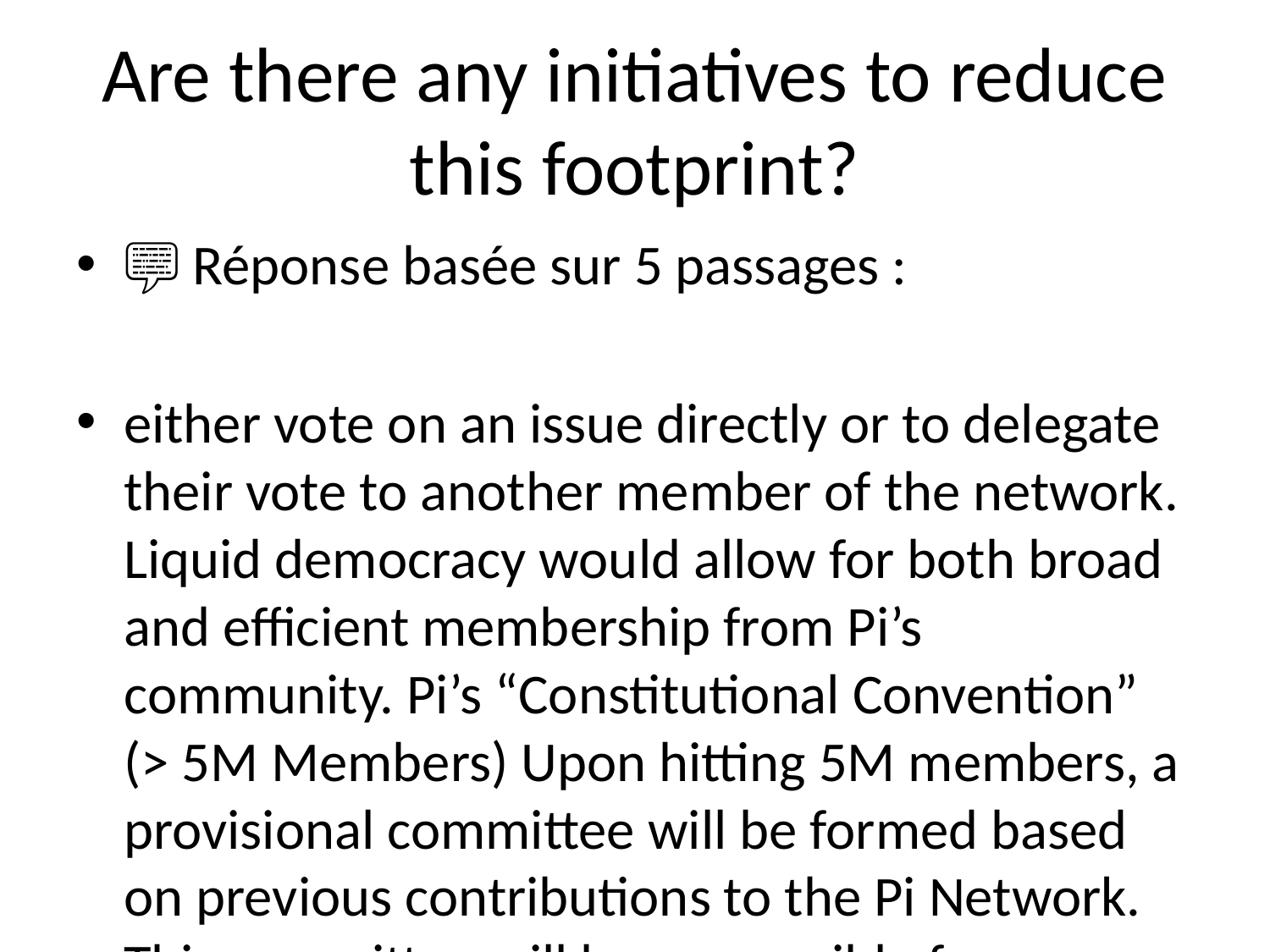

# Are there any initiatives to reduce this footprint?
💬 Réponse basée sur 5 passages :

either vote on an issue directly or to delegate their vote to another member of the network. Liquid democracy would allow for both broad and efficient membership from Pi’s community. Pi’s “Constitutional Convention” (> 5M Members) Upon hitting 5M members, a provisional committee will be formed based on previous contributions to the Pi Network. This committee will be responsible for soliciting and proposing suggestions from and to the wider community. It will also organize a series of on- and offline conversations where Pi’s members will be able to weigh on Pi’s long-term constitution. Given Pi’s global user base, the Pi Network will conduct these conventions at multiple locations across the world to ensure accessibility.
---
value. The result of this perception is that many Bitcoin holders are unwilling to spend Bitcoin on day-to-day expenses. The Pi Economic Model Pi, on the other hand, seeks to strike a balance between creating a sense of scarcity for Pi, while still ensuring that a large amount does not accumulate into a very small number of hands. We want to make sure our users earn more Pi as they make contributions to the network. Pi’s goal is to build an economic model that is sophisticated enough to achieve and balance these priorities while remaining intuitive enough for people to use. Pi’s economic model design requirements: • Simple: Build an intuitive and transparent model • Fair distribution: Give a critical mass of the world’s population access to Pi • Scarcity: Create a sense of scarcity to sustain Pi’s price over time • Meritocratic earning: Reward contributions to build and sustain the network Pi - Token Supply Token Emission Policy 1. Total Max Supply = M + R + D 1. M = total mining rewards 2. R = total referral rewards 3. D = total developer rewards 1. M = ∫ f(P) dx where f is a logarithmically declining function 1. P = Population number (e.g., 1st person to join, 2nd person to join, etc.) 1. R = r * M 1. r = referral rate (50% total or 25% for both referrer and referee) 1. D = t * (M + R) 2. t = developer reward rate (25%) M - Mining Supply (Based on fixed mining supply minted per person) In contrast to Bitcoin which created a fixed supply of coins for the entire global population, Pi creates a fixed supply of Pi for each person that joins the network up to the first 100 Million participants. In
---
of the Pi Network will also be able to offer skills and services via their virtual storefronts. For example, a member of the Pi Network could offer their programming or design skills on the Pi marketplace. Overtime, the value of Pi will be supported by a growing basket of goods and services. Pi’s Decentralized App Store - Lowering The Barrier Of Entry For Creators The Pi Network’s shared currency, trust graph, and marketplace will be the soil for a broader ecosystem of decentralized applications. Today, anyone that wants to start an application needs to bootstrap its technical infrastructure and community from scratch. Pi’s decentralized applications store will allow Dapp developers to leverage Pi’s existing infrastructure as well as the shared resources of the community and users. Entrepreneurs and developers can propose new Dapps to the community with requests for access to the network’s shared resources. Pi will also build its Dapps with some degree of interoperability so that Dapps are able to reference data, assets, and processes in other decentralized applications.
---
the world. This gives us a quite large degree of confidence in it. One ambition of the Pi project is to scale the number of nodes in the Pi network to be larger than the number of nodes in the Stellar network to allow more everyday users to participate in the core consensus algorithm. Increasing the number of nodes, will inevitably increase the number of network messages that must be exchanged between them. Even though these messages are much smaller than an image or a youtube video, and the Internet today can reliably transfer videos quickly, the number of messages necessary increases with the number of participating nodes, which can become bottleneck to the speed of reaching consensus. This will ultimately slow down the rate, at which new blocks and new transactions are recorded in the network. Thankfully, Stellar is currently much faster than Bitcoin. At the moment, Stellar is calibrated to produce a new block every 3 to 5 seconds, being able to support thousands of transactions per second. By comparison, Bitcoin produces a new block every 10 minutes. Moreover, due to Bitcoin’s lack in the safety guarantee, Bitcoin’s blockchain in rare
---
Economic Models One of Bitcoin’s most impressive innovations is its marriage of distributed systems with economic game theory. Pros Fixed Supply Bitcoin’s economic model is simple. There will only ever be 21 million Bitcoin in existence. This number is set in code. With only 21M to circulate among 7.5B people around the world, there is not enough Bitcoin to go around. This scarcity is one of most important drivers of Bitcoin’s value. Decreasing Block Reward Bitcoin’ distribution scheme, pictured below, further enforces this sense of scarcity. The Bitcoin block mining reward halves every 210,000 blocks (approximately every ~4 years.) In its early days, the Bitcoin block reward was 50 coins. Now, the reward is 12.5, and will further decrease to 6.25 coins in May 2020. Bitcoin’s decreasing rate of distribution means that, even as awareness of the currency grows, there is less to actually mine. Cons Inverted Means Uneven Bitcoin’s inverted distribution model (less people earning more in the beginning, and more people earn less today) is one of the primary contributors to its uneven distribution. With so much Bitcoin in the hands of a few early adopters, new miners are “burning” more energy for less bitcoin. Hoarding Inhibits Use As A Medium Of Exchange Although Bitcoin was released as a “peer to peer electronic cash” system, the relative scarcity of Bitcoin has impeded Bitcoin’s goal of serving as a medium exchange. Bitcoin’s scarcity has led to its perception as a form of “digital gold” or a digital store of value. The result of this perception is that many Bitcoin holders are unwilling to spend Bitcoin on day-to-day expenses. The Pi Economic Model Pi, on the other hand, seeks to strike a balance between creating a sense of scarcity for Pi, while still ensuring that a large amount does not